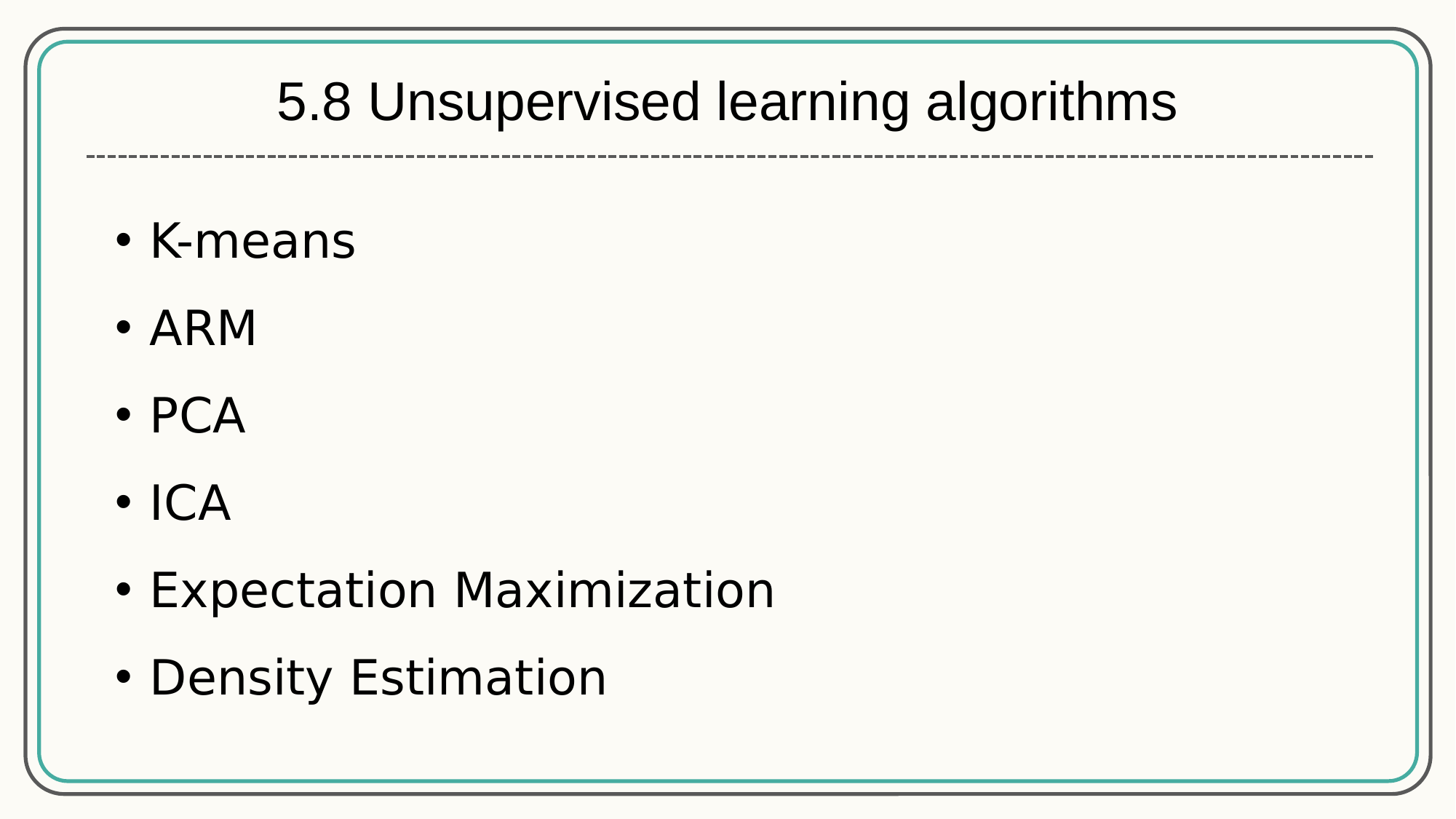

5.8 Unsupervised learning algorithms
K-means
ARM
PCA
ICA
Expectation Maximization
Density Estimation